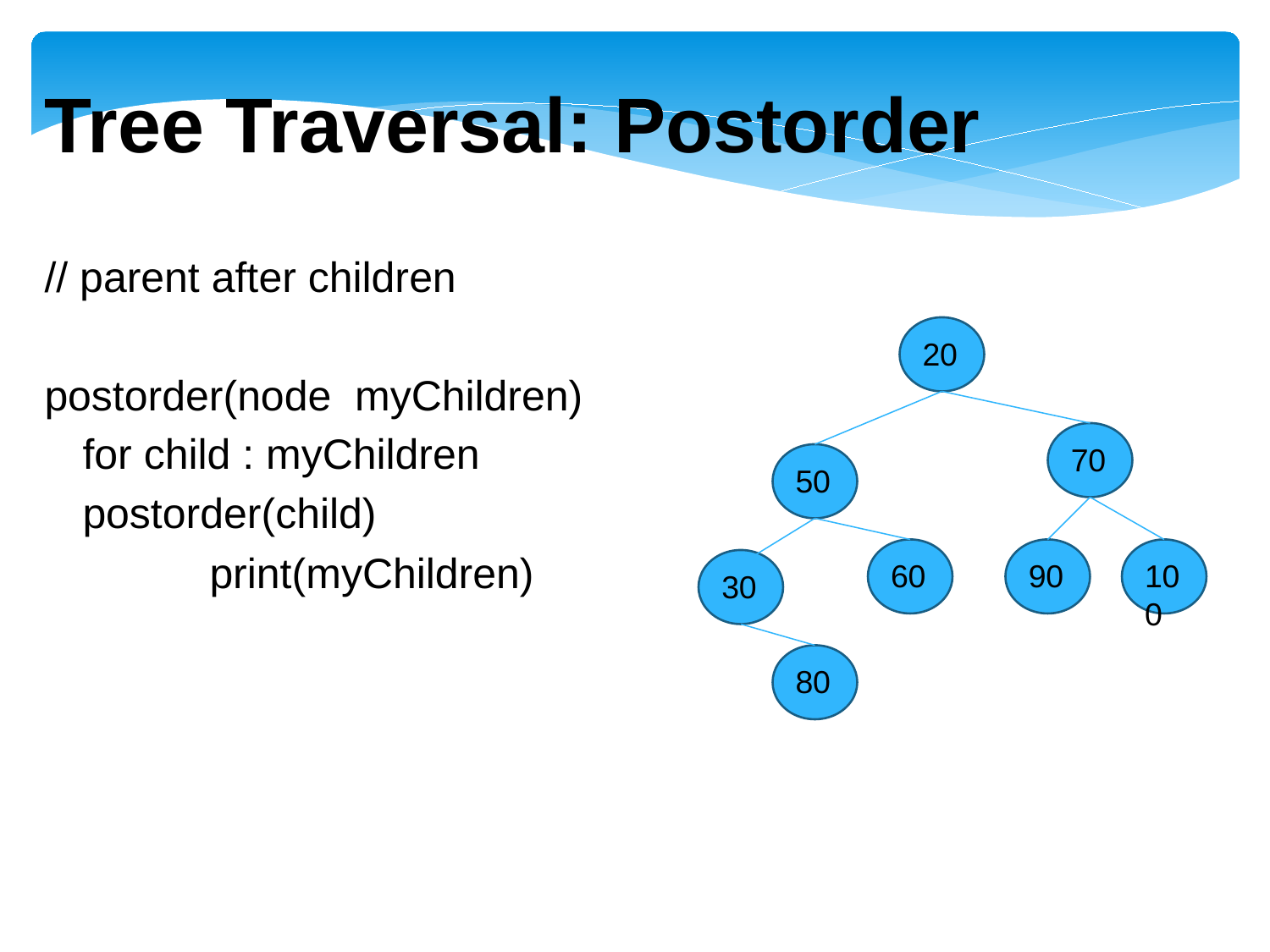

Tree Traversal: Postorder
// parent after children

postorder(node  myChildren)
	for child : myChildren
	postorder(child)
		print(myChildren)

20

70

50

60

90

100

30

80